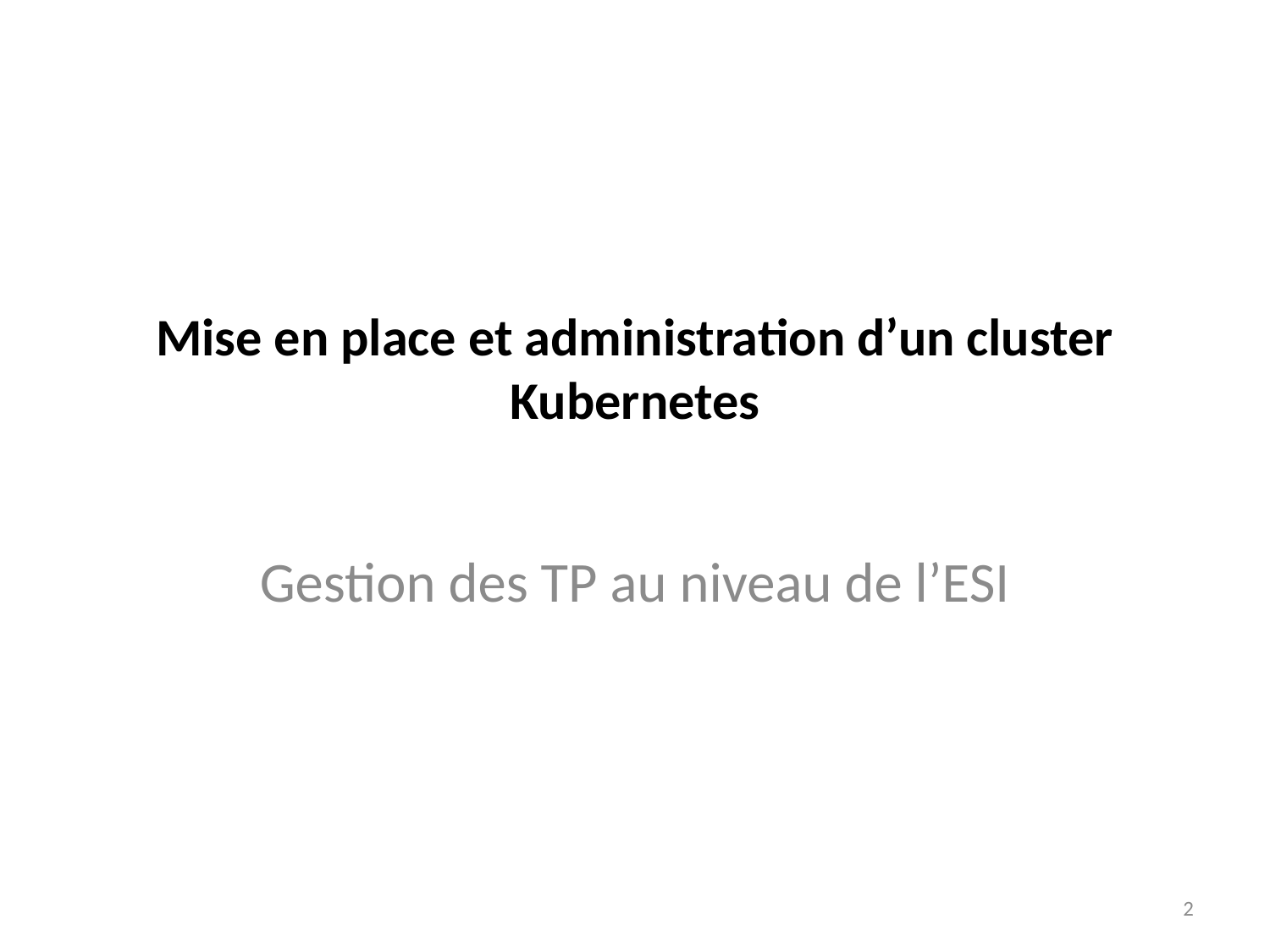

# Mise en place et administration d’un cluster Kubernetes
Gestion des TP au niveau de l’ESI
2